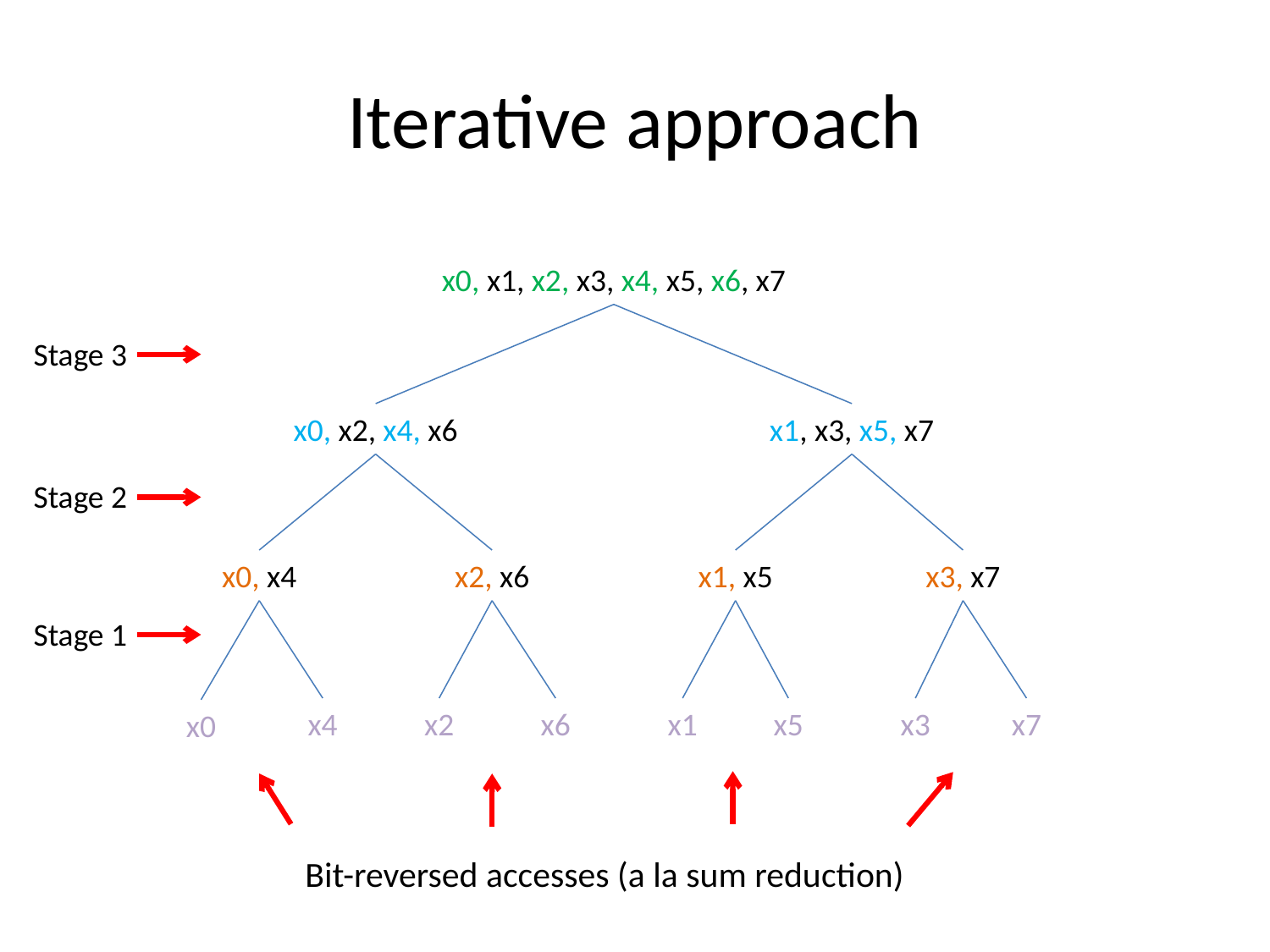

# Iterative approach
x0, x1, x2, x3, x4, x5, x6, x7
Stage 3
x0, x2, x4, x6
x1, x3, x5, x7
Stage 2
x0, x4
x2, x6
x1, x5
x3, x7
Stage 1
x4
x2
x6
x1
x5
x3
x7
x0
Bit-reversed accesses (a la sum reduction)